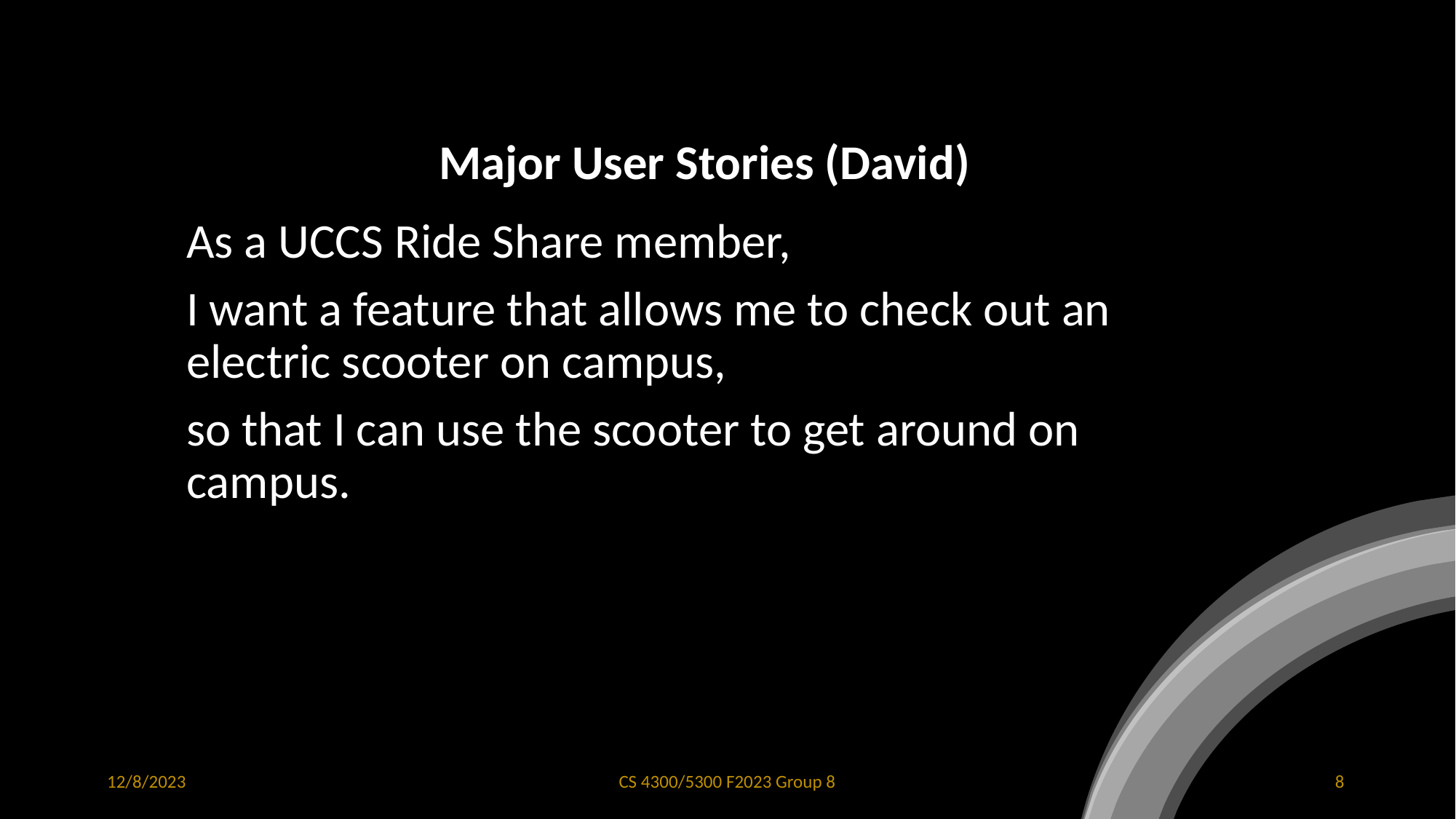

# Major User Stories (David)
As a UCCS Ride Share member,
I want a feature that allows me to check out an electric scooter on campus,
so that I can use the scooter to get around on campus.

12/8/2023
CS 4300/5300 F2023 Group 8
8